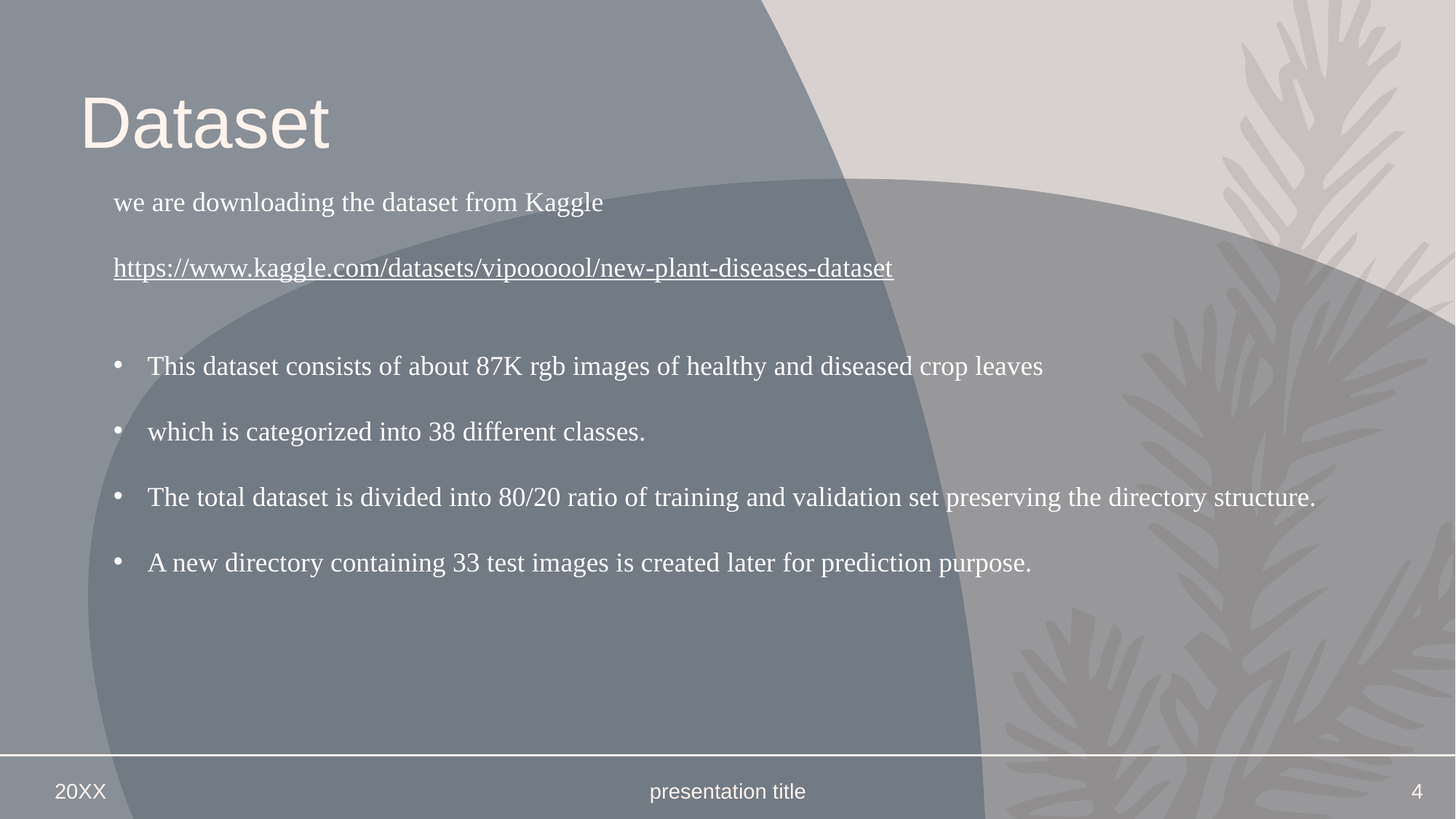

# Dataset
we are downloading the dataset from Kaggle

https://www.kaggle.com/datasets/vipoooool/new-plant-diseases-dataset

This dataset consists of about 87K rgb images of healthy and diseased crop leaves

which is categorized into 38 different classes.

The total dataset is divided into 80/20 ratio of training and validation set preserving the directory structure.

A new directory containing 33 test images is created later for prediction purpose.

20XX
presentation title
4